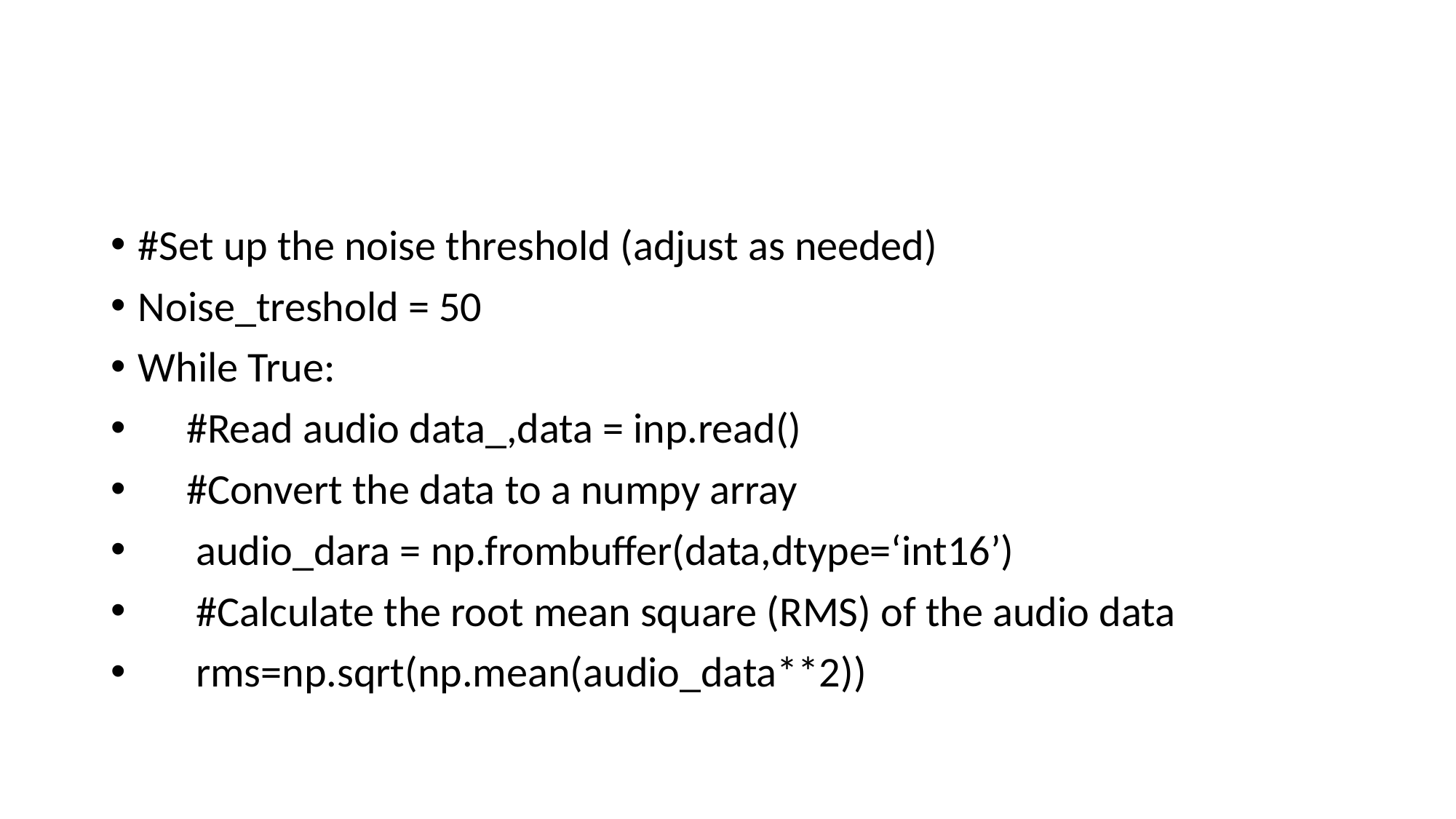

#
#Set up the noise threshold (adjust as needed)
Noise_treshold = 50
While True:
     #Read audio data_,data = inp.read()
     #Convert the data to a numpy array
      audio_dara = np.frombuffer(data,dtype=‘int16’)
      #Calculate the root mean square (RMS) of the audio data
      rms=np.sqrt(np.mean(audio_data**2))